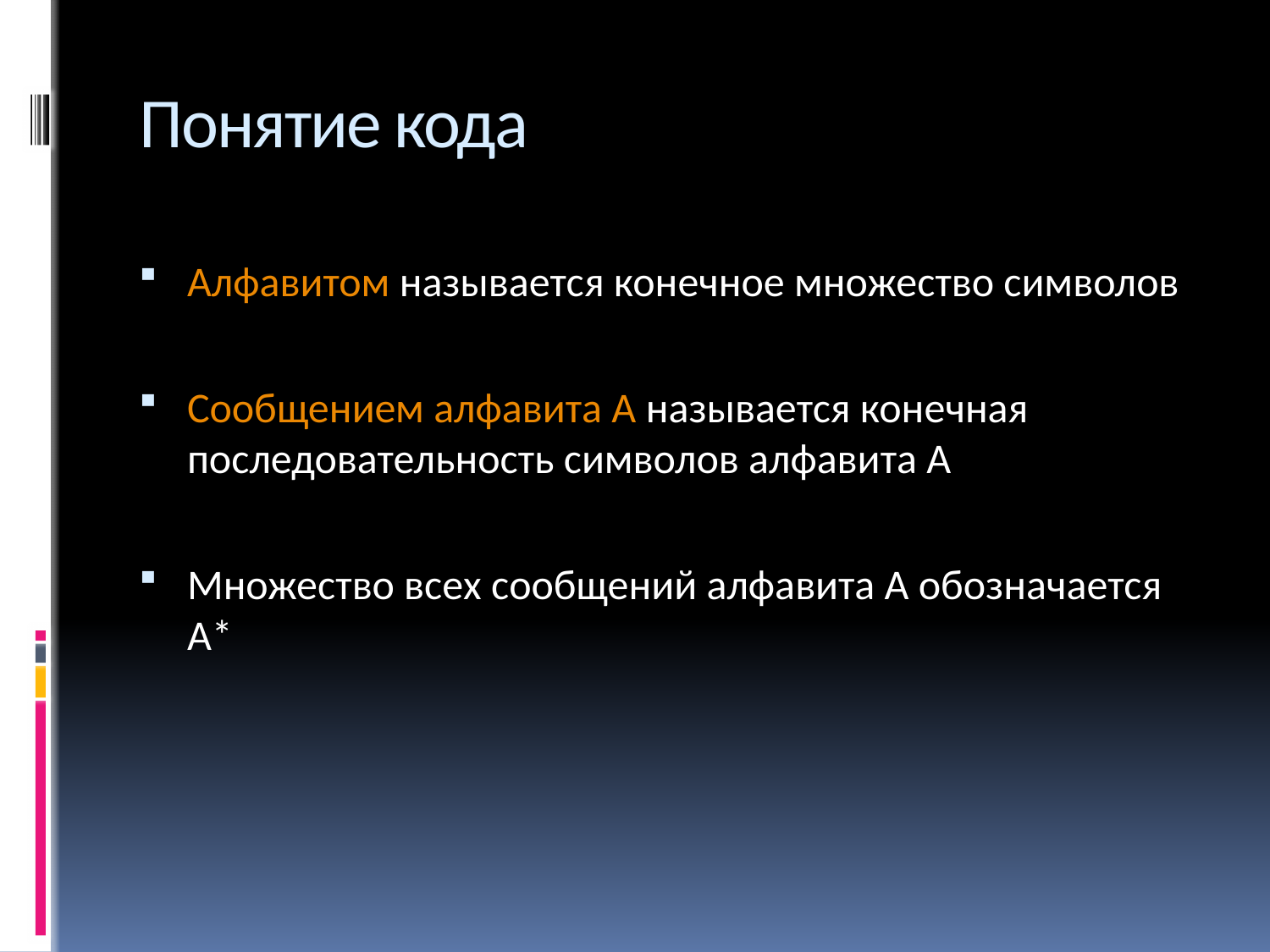

# Понятие кода
Алфавитом называется конечное множество символов

Сообщением алфавита А называется конечная последовательность символов алфавита А

Множество всех сообщений алфавита А обозначается А*